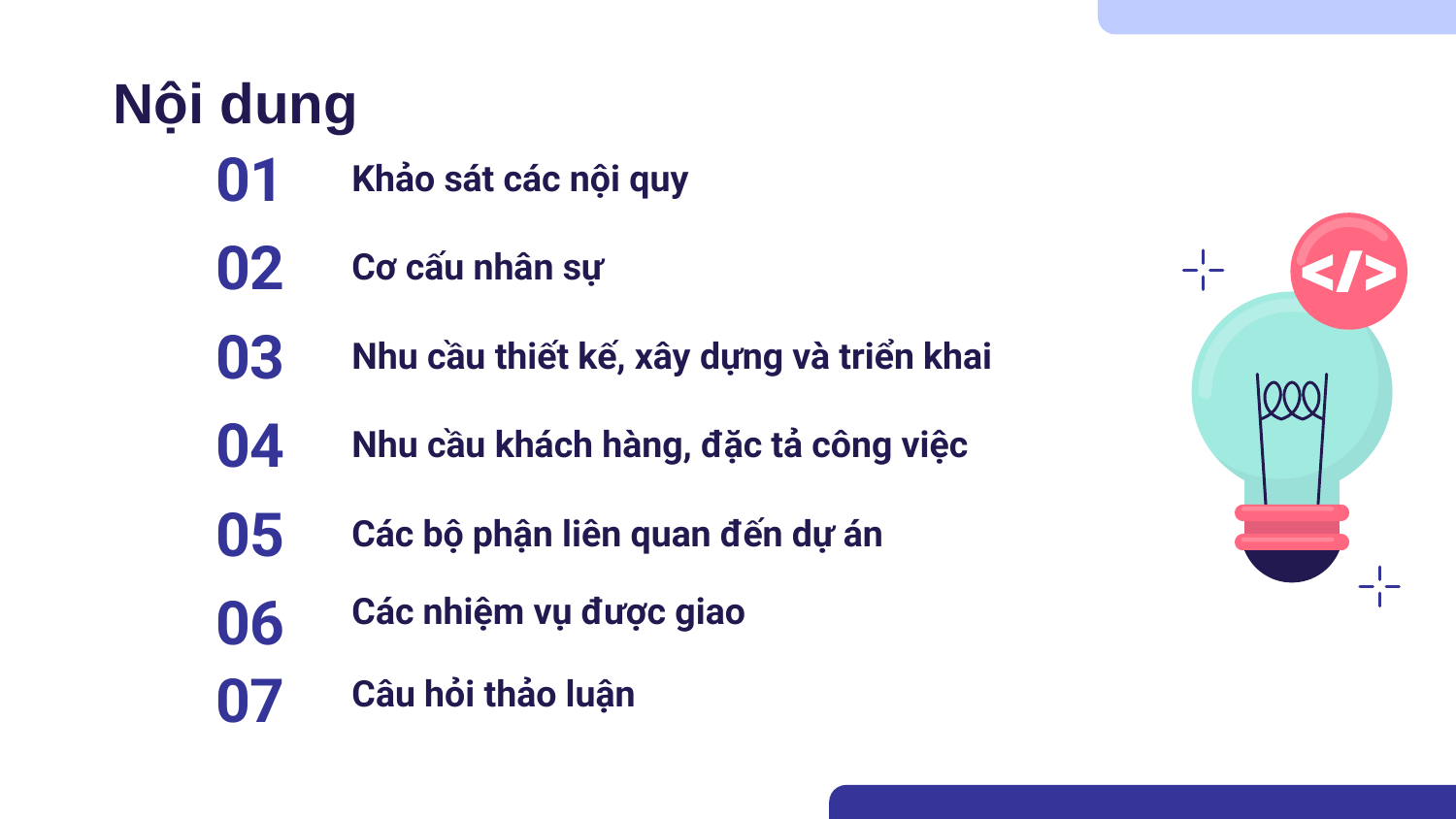

# Nội dung
Khảo sát các nội quy
01

Cơ cấu nhân sự
02
03
Nhu cầu thiết kế, xây dựng và triển khai
04
Nhu cầu khách hàng, đặc tả công việc
05
Các bộ phận liên quan đến dự án
Các nhiệm vụ được giao
06
Câu hỏi thảo luận
07